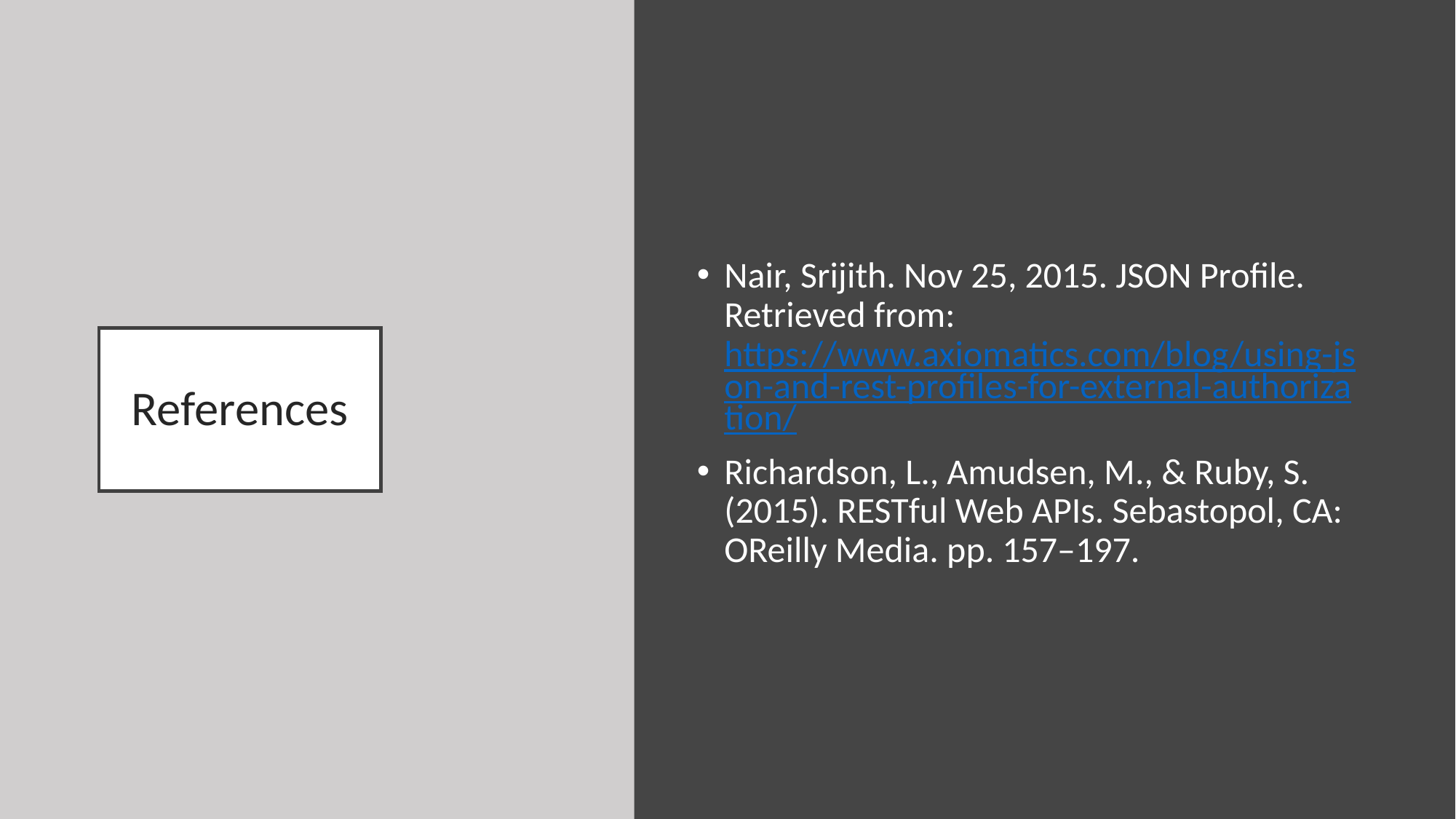

Nair, Srijith. Nov 25, 2015. JSON Profile. Retrieved from: https://www.axiomatics.com/blog/using-json-and-rest-profiles-for-external-authorization/
Richardson, L., Amudsen, M., & Ruby, S. (2015). RESTful Web APIs. Sebastopol, CA: OReilly Media. pp. 157–197.

# References